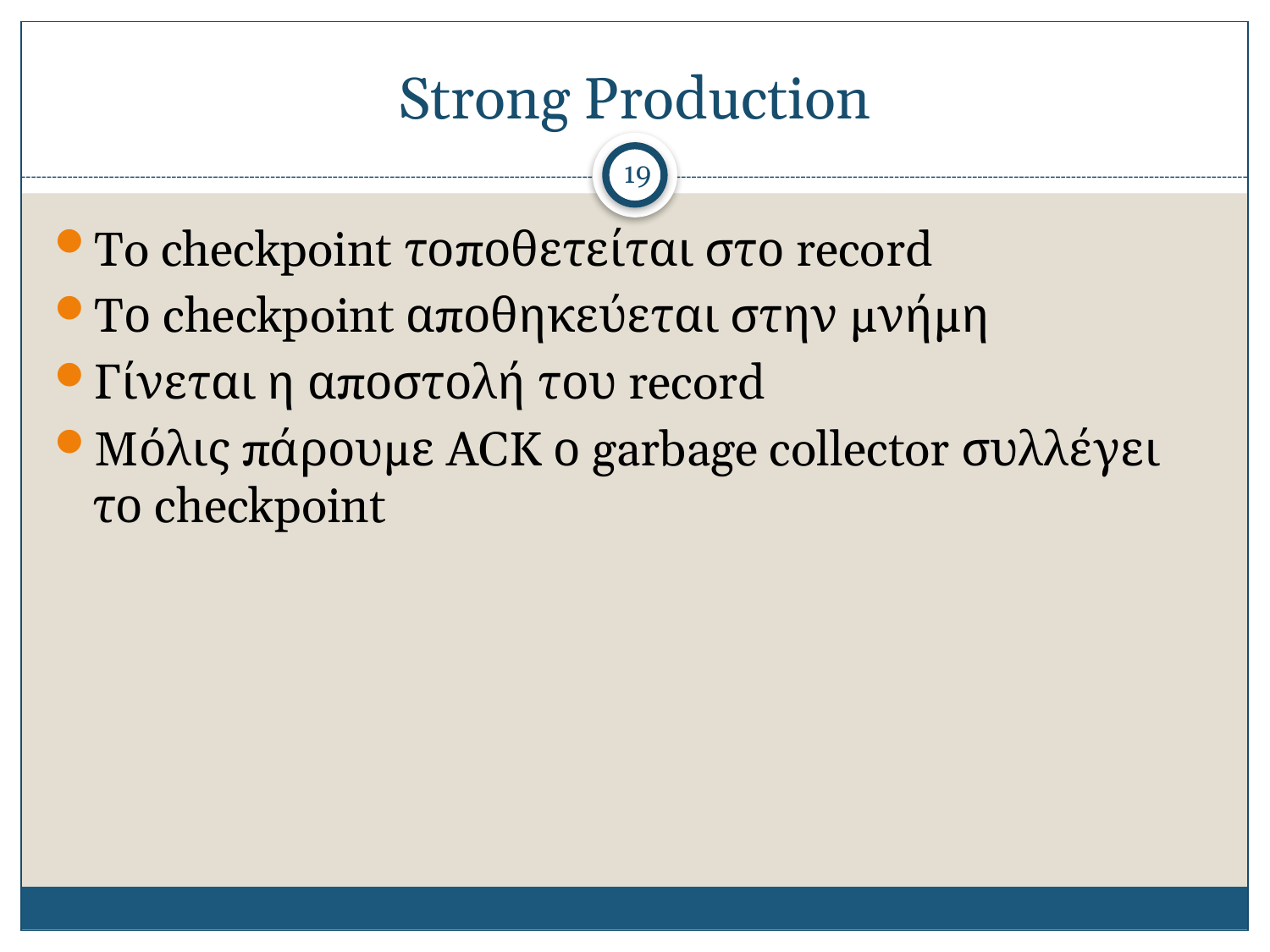

# Strong Production
19
To checkpoint τοποθετείται στο record
Το checkpoint αποθηκεύεται στην μνήμη
Γίνεται η αποστολή του record
Μόλις πάρουμε ACK ο garbage collector συλλέγει το checkpoint